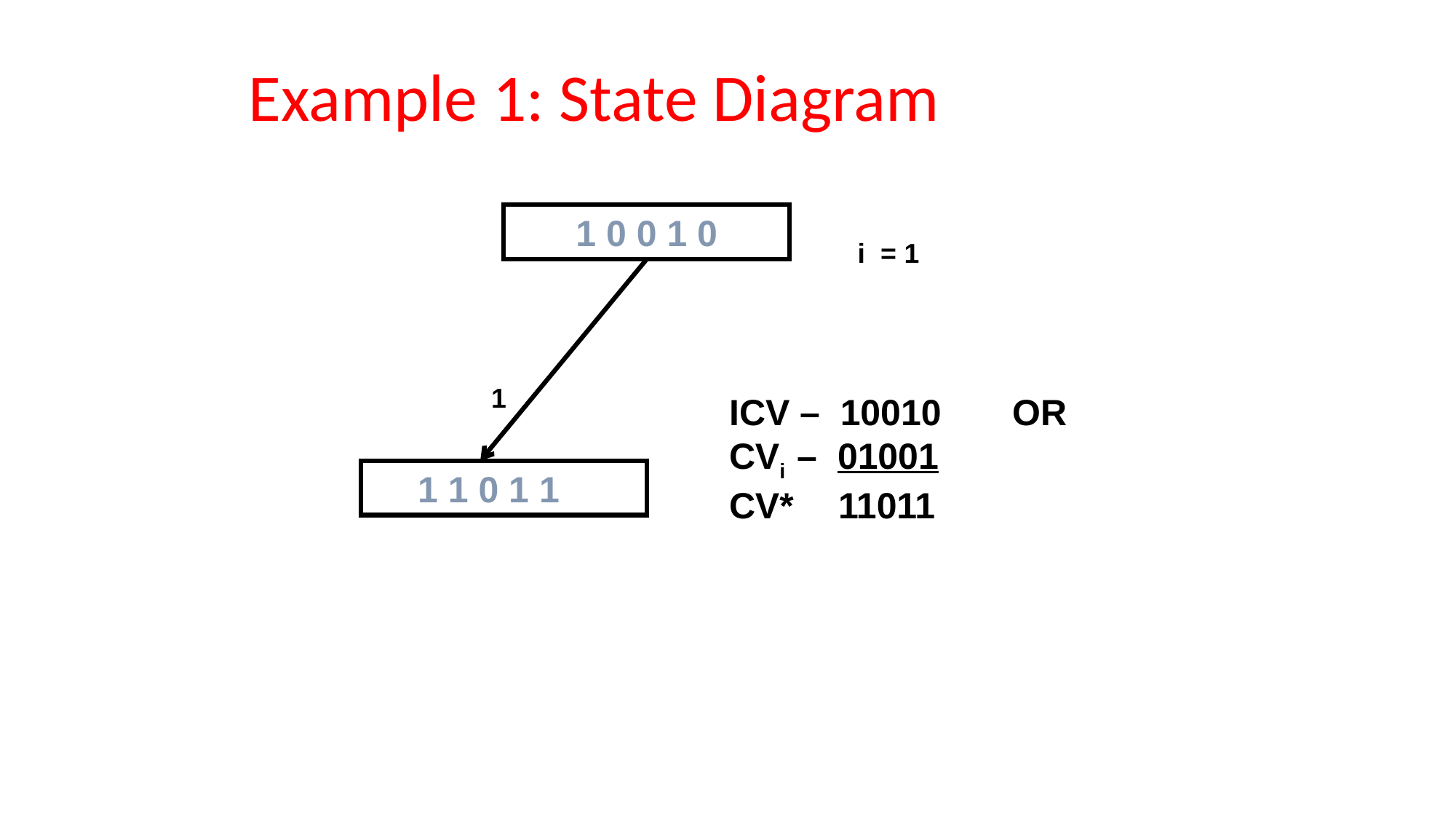

# Example 1: State Diagram
1 0 0 1 0
ICV –  10010       OR
CVi  –  01001
CV*	11011
1 1 0 1 1
i  = 1
1